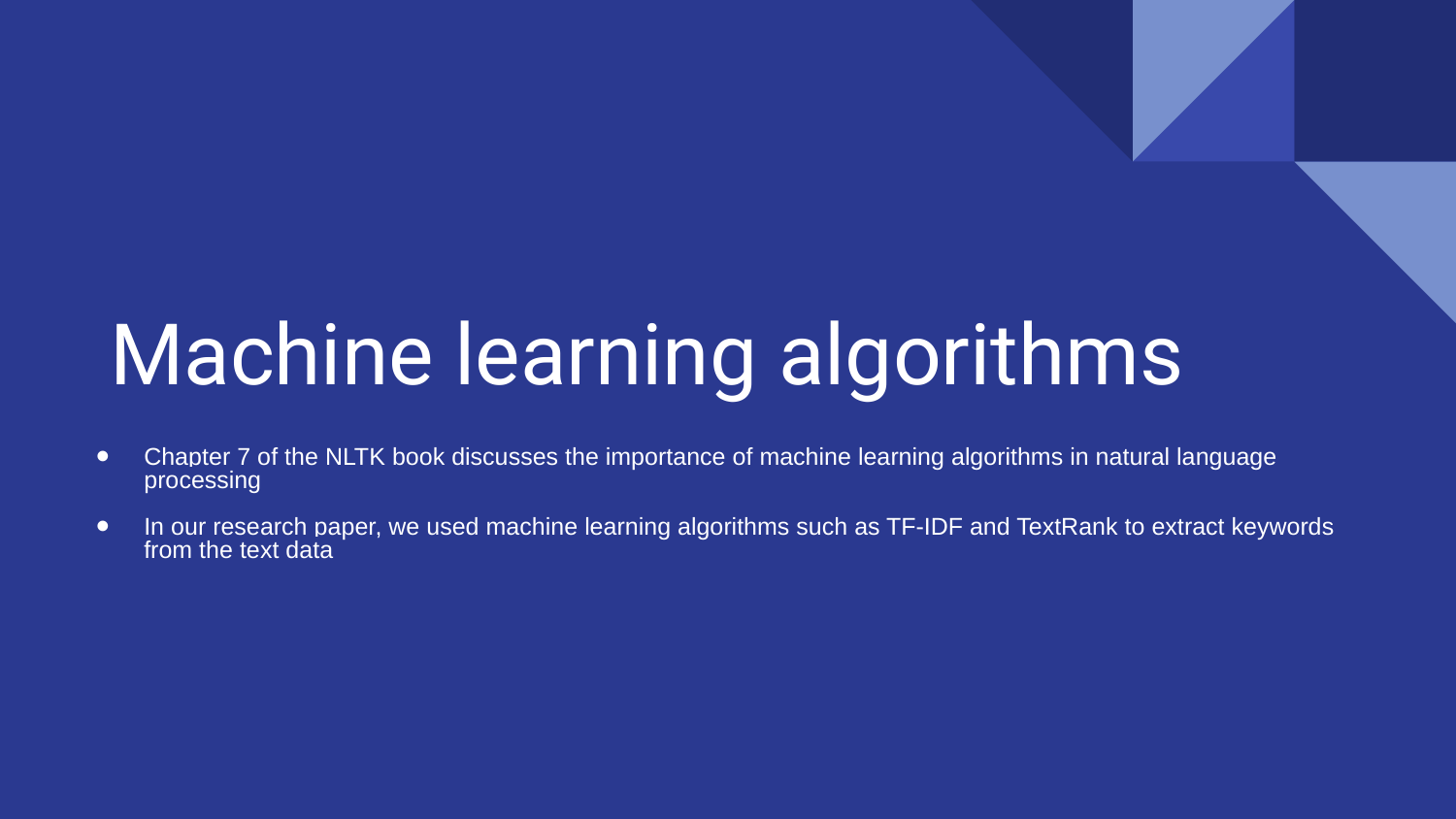

# Machine learning algorithms
Chapter 7 of the NLTK book discusses the importance of machine learning algorithms in natural language processing

In our research paper, we used machine learning algorithms such as TF-IDF and TextRank to extract keywords from the text data